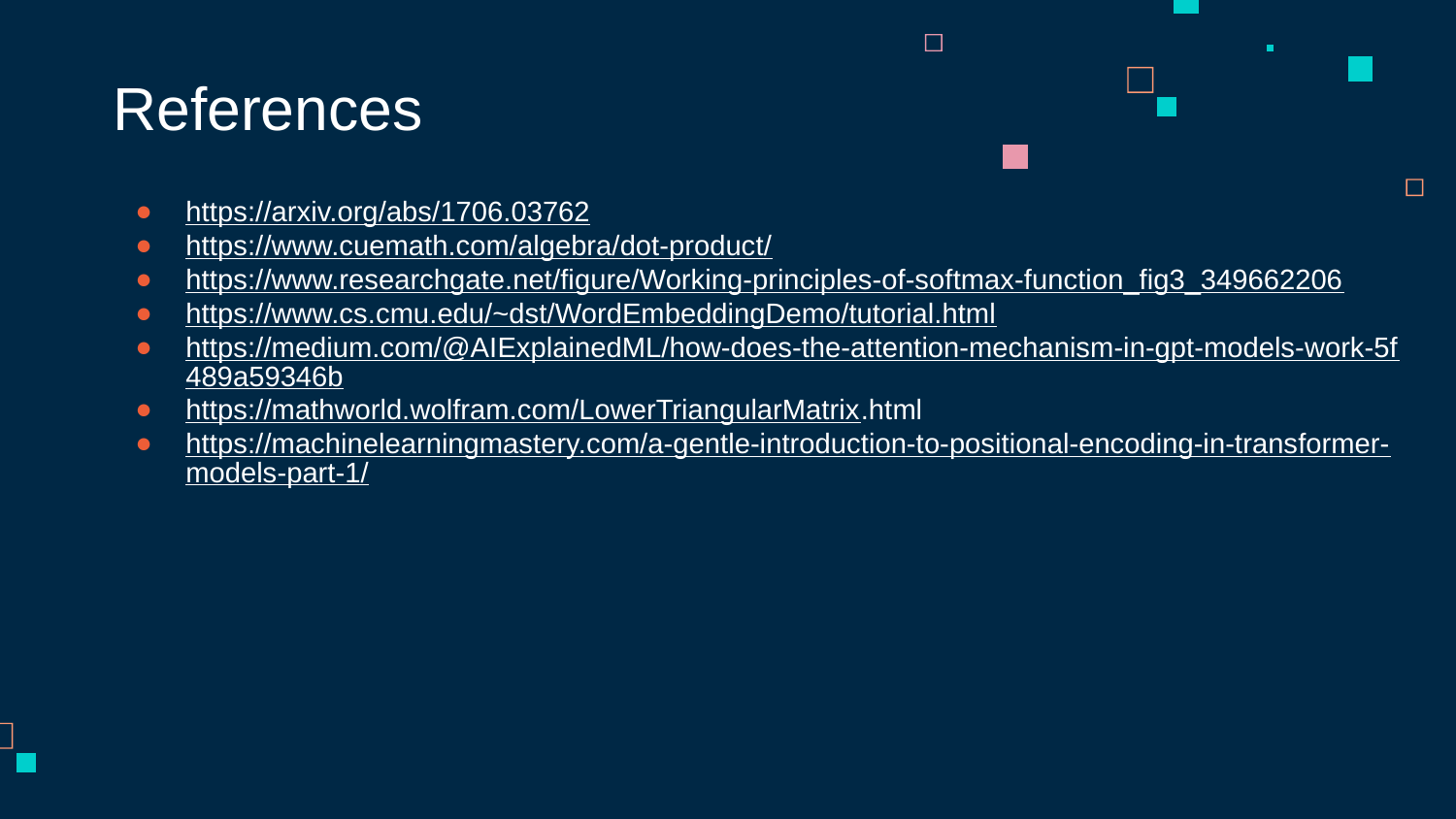

# References
https://arxiv.org/abs/1706.03762
https://www.cuemath.com/algebra/dot-product/
https://www.researchgate.net/figure/Working-principles-of-softmax-function_fig3_349662206
https://www.cs.cmu.edu/~dst/WordEmbeddingDemo/tutorial.html
https://medium.com/@AIExplainedML/how-does-the-attention-mechanism-in-gpt-models-work-5f489a59346b
https://mathworld.wolfram.com/LowerTriangularMatrix.html
https://machinelearningmastery.com/a-gentle-introduction-to-positional-encoding-in-transformer-models-part-1/